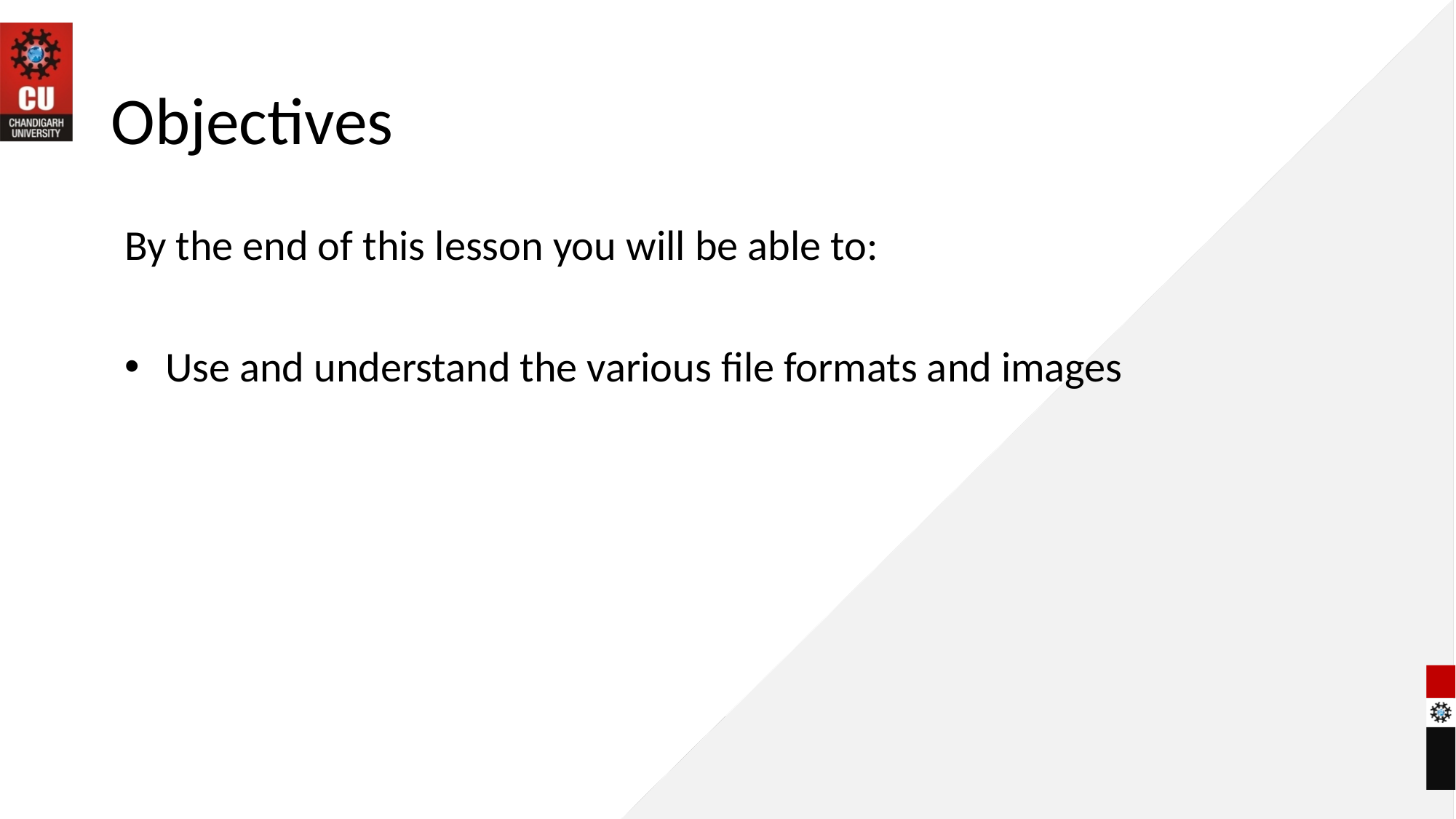

# Objectives
By the end of this lesson you will be able to:

Use and understand the various file formats and images